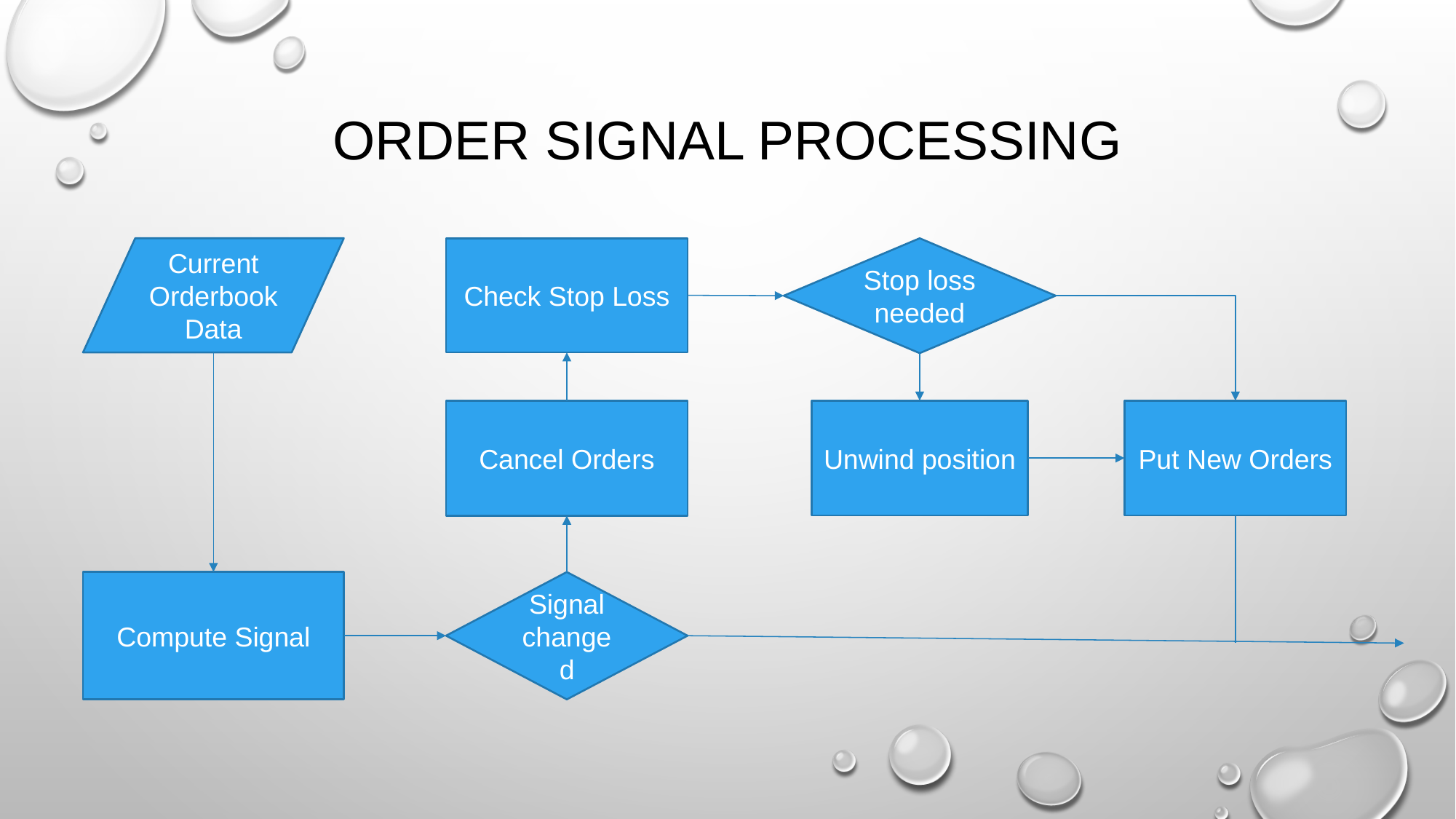

# Order Signal processing
Current Orderbook Data
Check Stop Loss
Stop loss needed
Put New Orders
Unwind position
Cancel Orders
Compute Signal
Signal changed